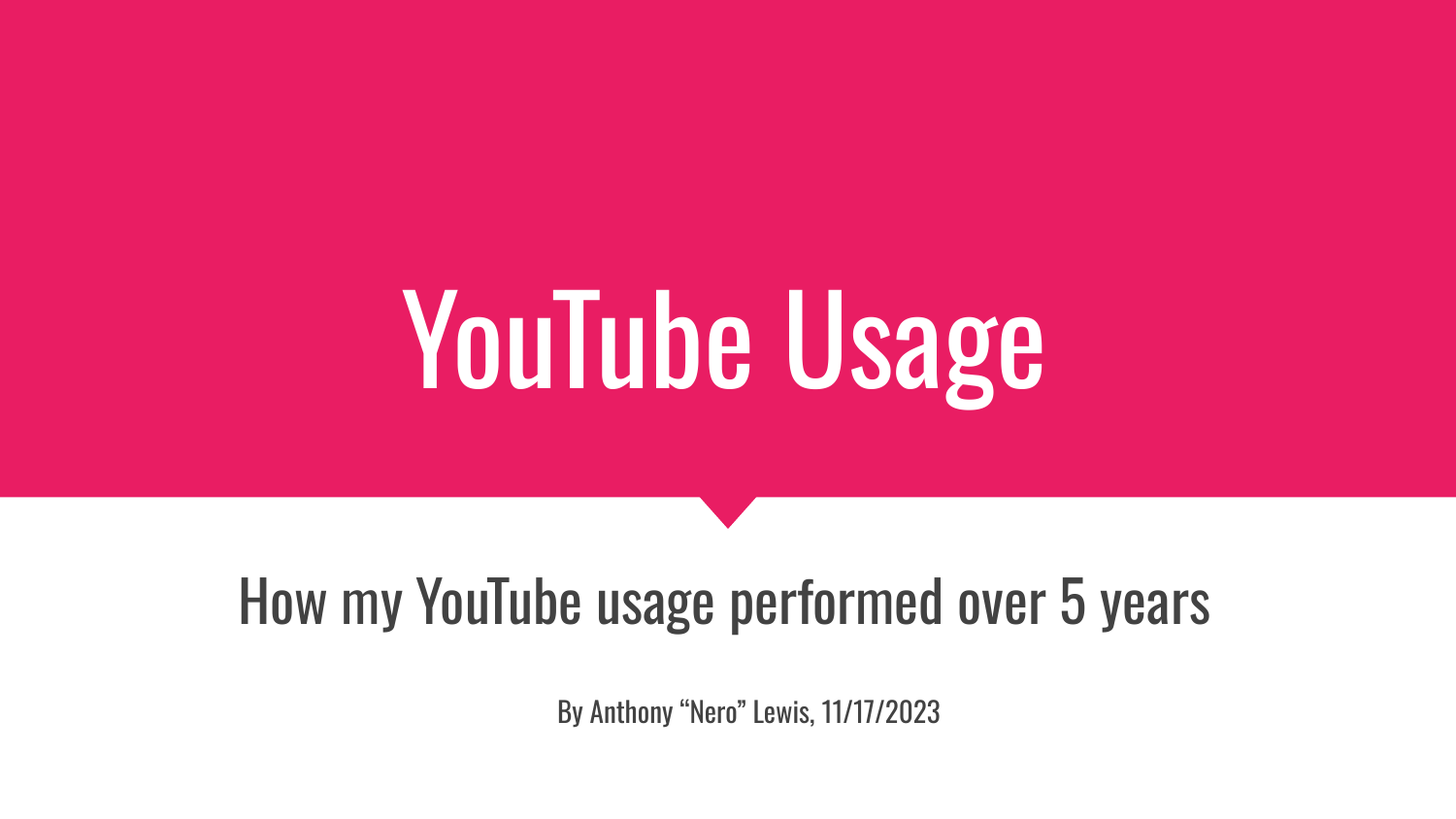

# YouTube Usage
How my YouTube usage performed over 5 years
By Anthony “Nero” Lewis, 11/17/2023